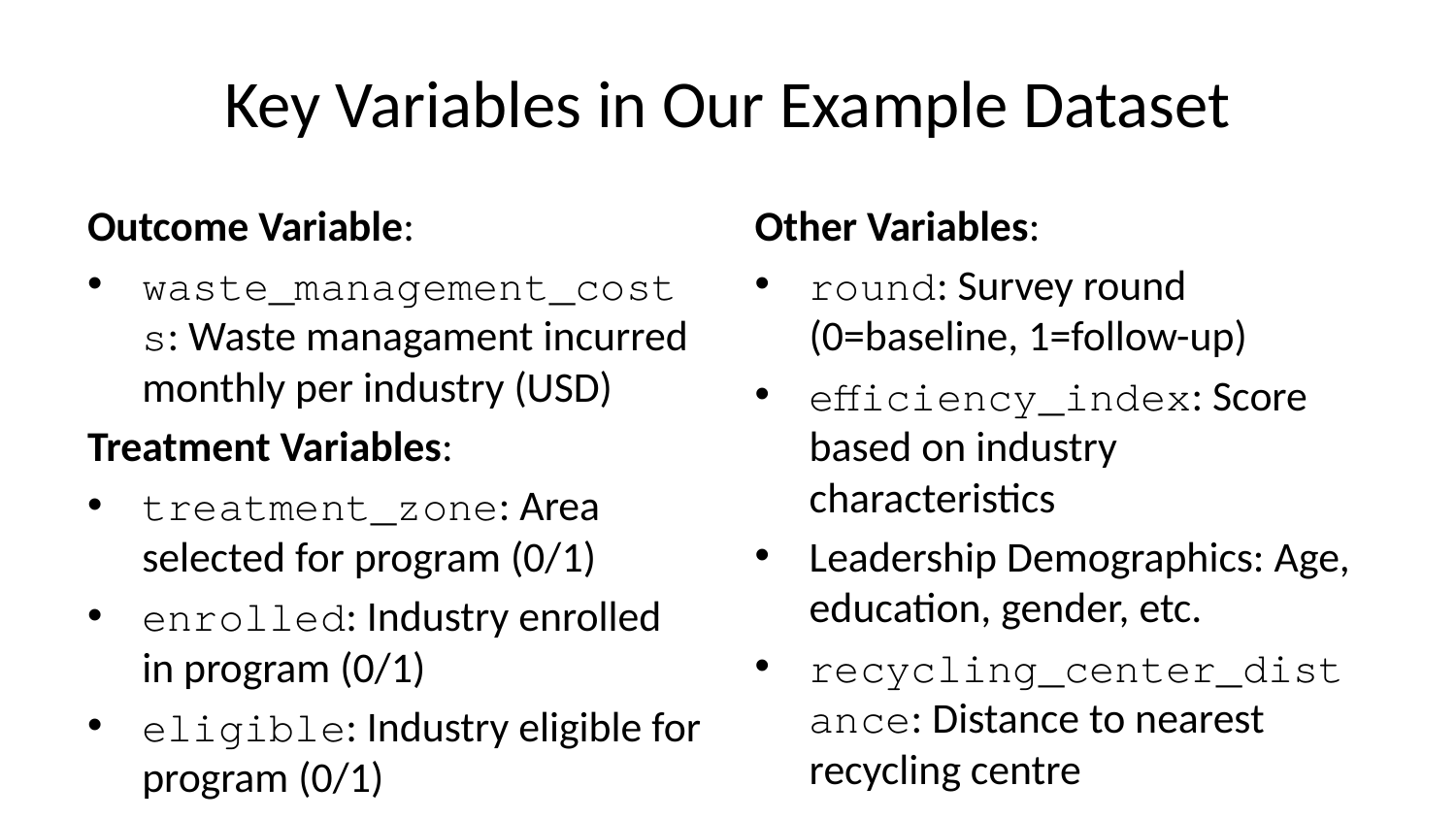

# Key Variables in Our Example Dataset
Outcome Variable:
waste_management_costs: Waste managament incurred monthly per industry (USD)
Treatment Variables:
treatment_zone: Area selected for program (0/1)
enrolled: Industry enrolled in program (0/1)
eligible: Industry eligible for program (0/1)
Other Variables:
round: Survey round (0=baseline, 1=follow-up)
efficiency_index: Score based on industry characteristics
Leadership Demographics: Age, education, gender, etc.
recycling_center_distance: Distance to nearest recycling centre